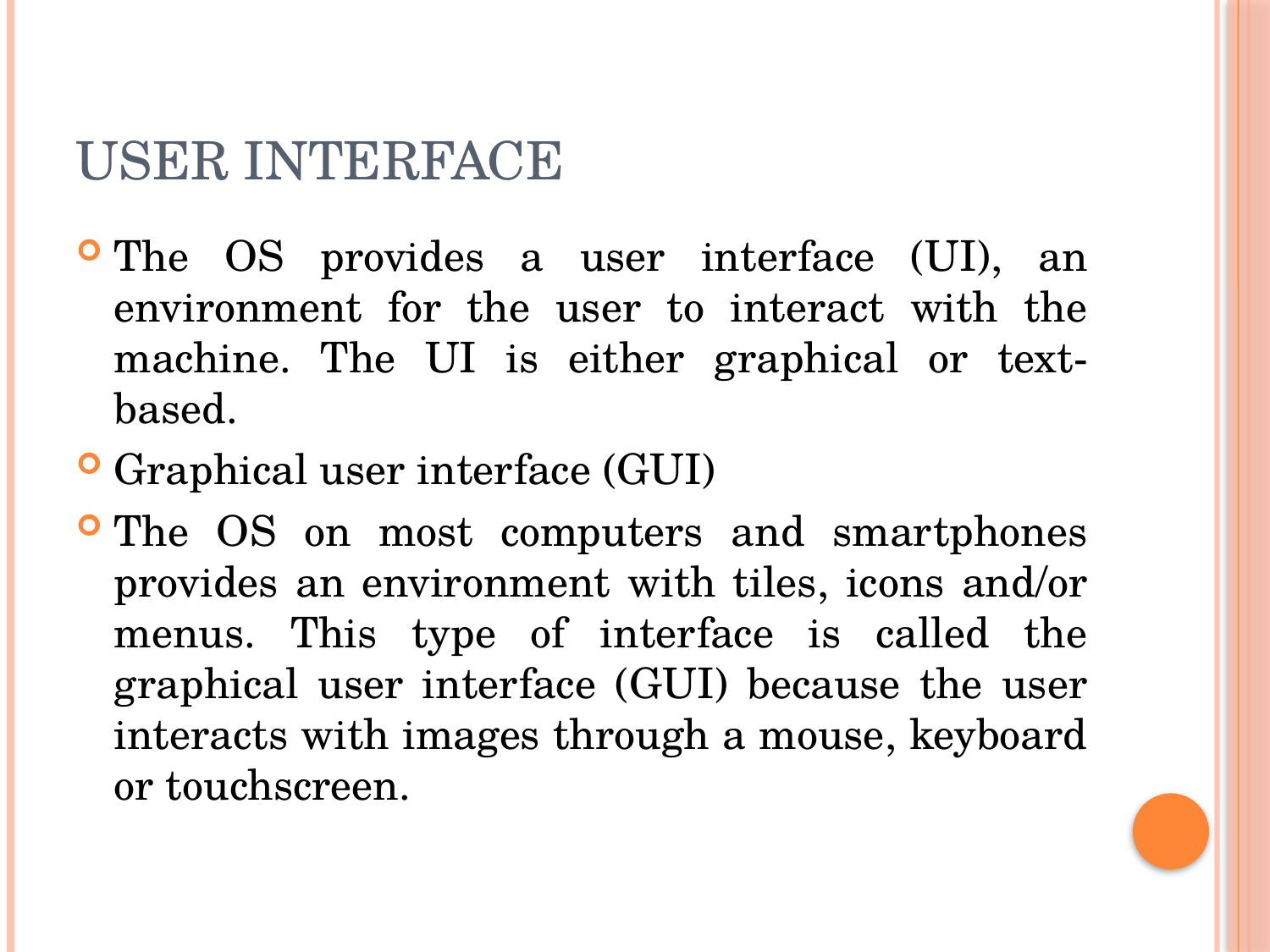

# User interface
The OS provides a user interface (UI), an environment for the user to interact with the machine. The UI is either graphical or text-based.
Graphical user interface (GUI)
The OS on most computers and smartphones provides an environment with tiles, icons and/or menus. This type of interface is called the graphical user interface (GUI) because the user interacts with images through a mouse, keyboard or touchscreen.